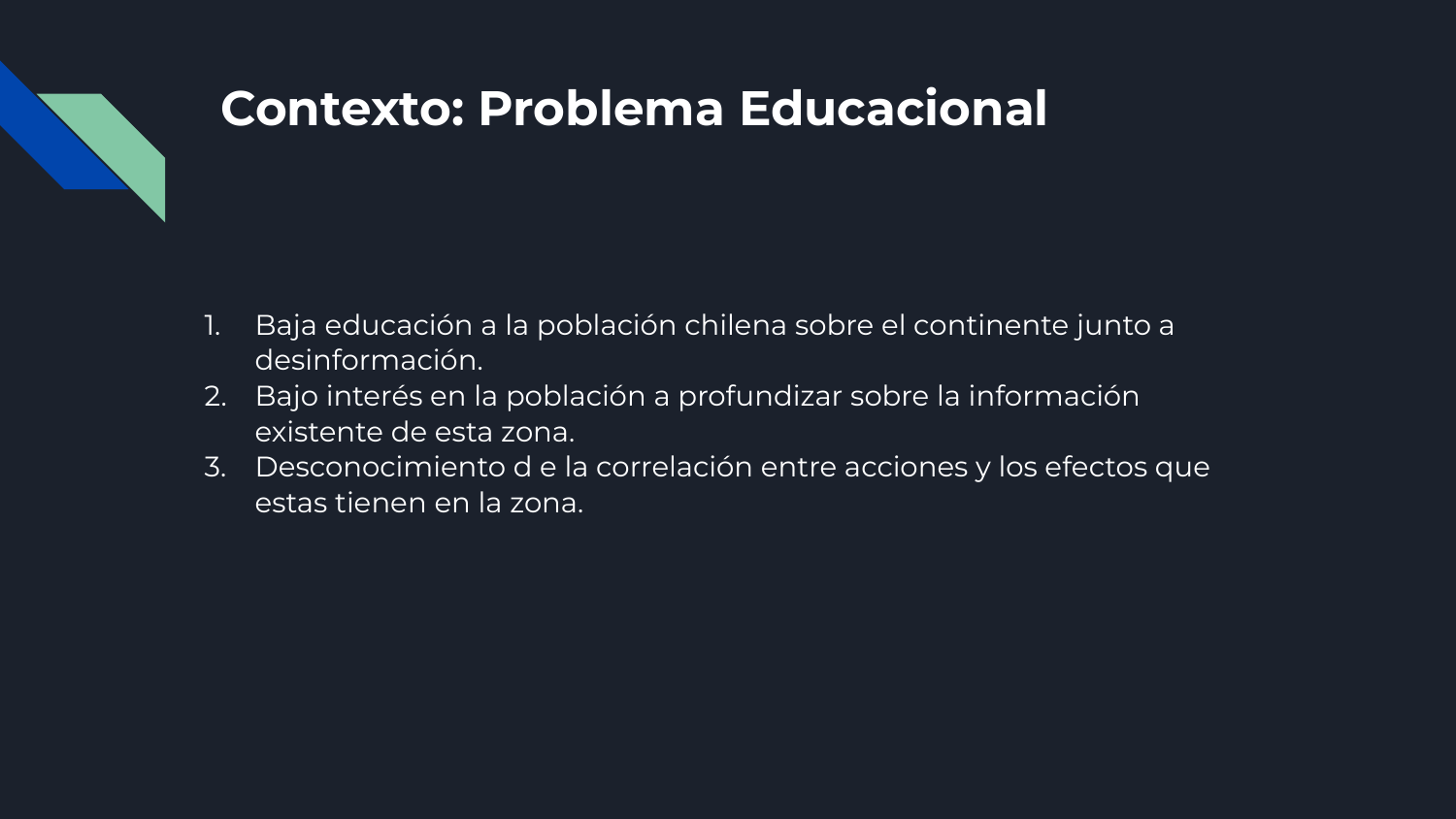

# Contexto: Problema Educacional
Baja educación a la población chilena sobre el continente junto a desinformación.
Bajo interés en la población a profundizar sobre la información existente de esta zona.
Desconocimiento d e la correlación entre acciones y los efectos que estas tienen en la zona.